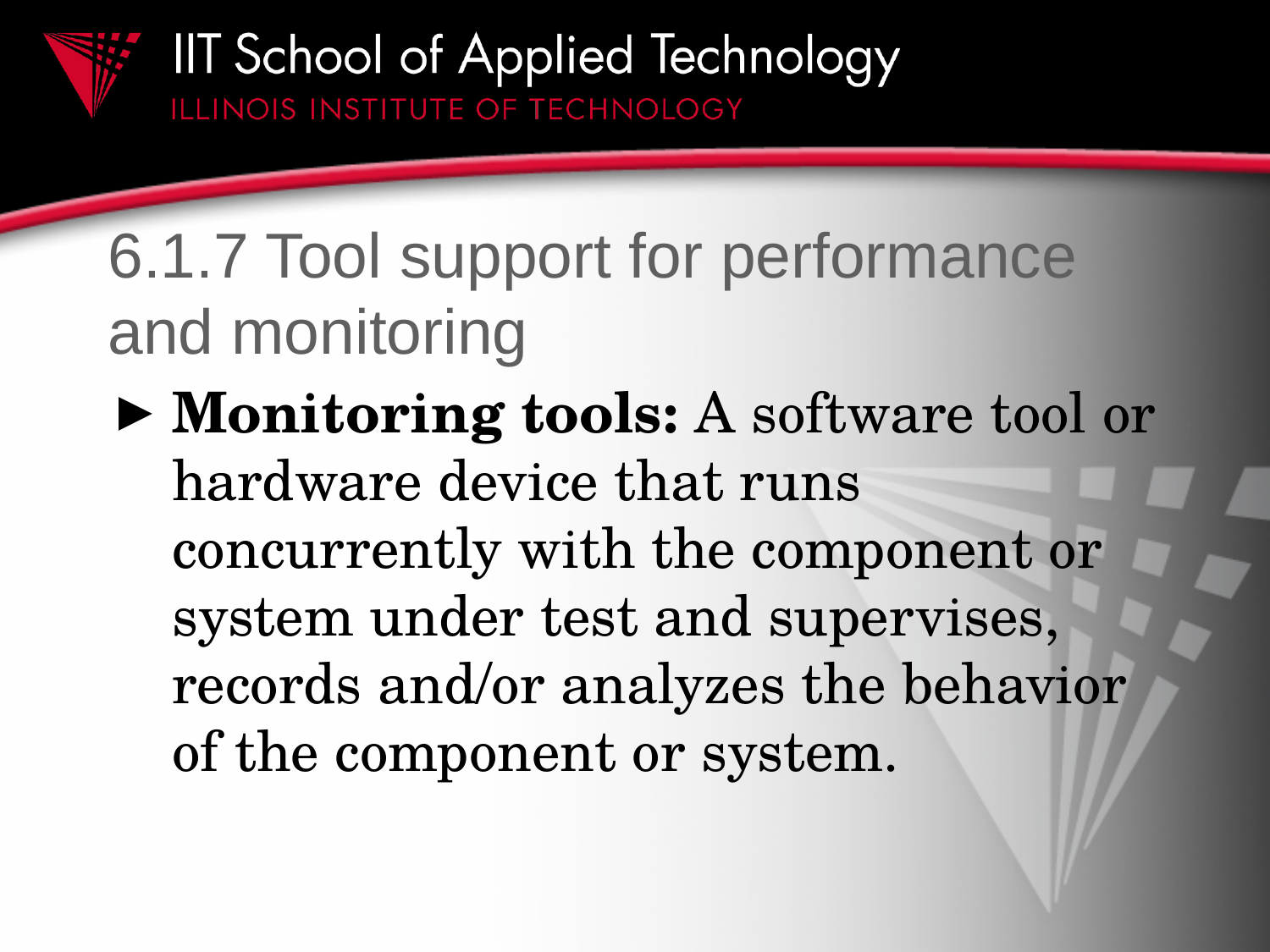

# 6.1.7 Tool support for performance and monitoring
Monitoring tools: A software tool or hardware device that runs concurrently with the component or system under test and supervises, records and/or analyzes the behavior of the component or system.